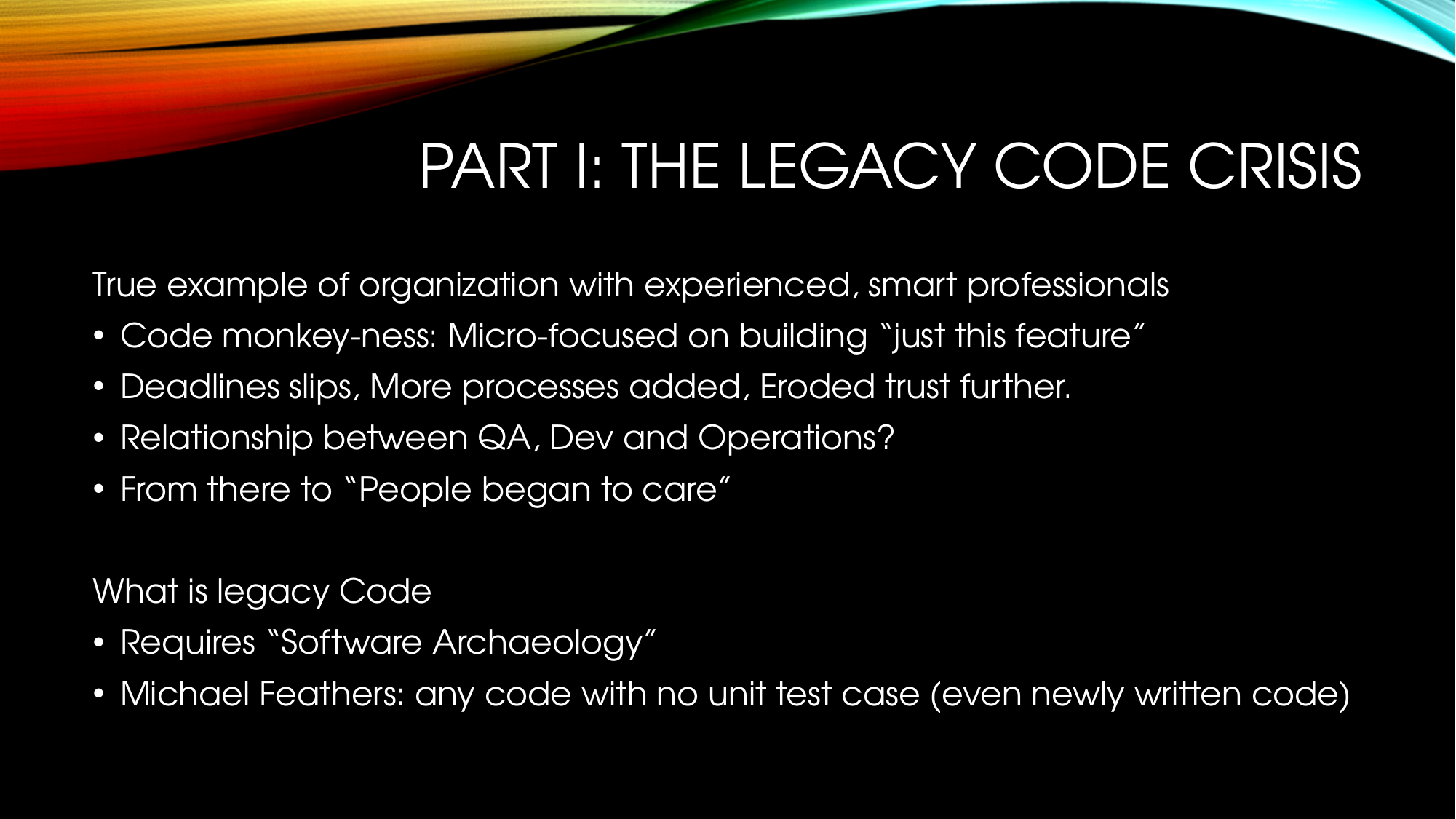

# Part I: The legacy code crisis
True example of organization with experienced, smart professionals
Code monkey-ness: Micro-focused on building “just this feature”
Deadlines slips, More processes added, Eroded trust further.
Relationship between QA, Dev and Operations?
From there to “People began to care”

What is legacy Code
Requires “Software Archaeology”
Michael Feathers: any code with no unit test case (even newly written code)